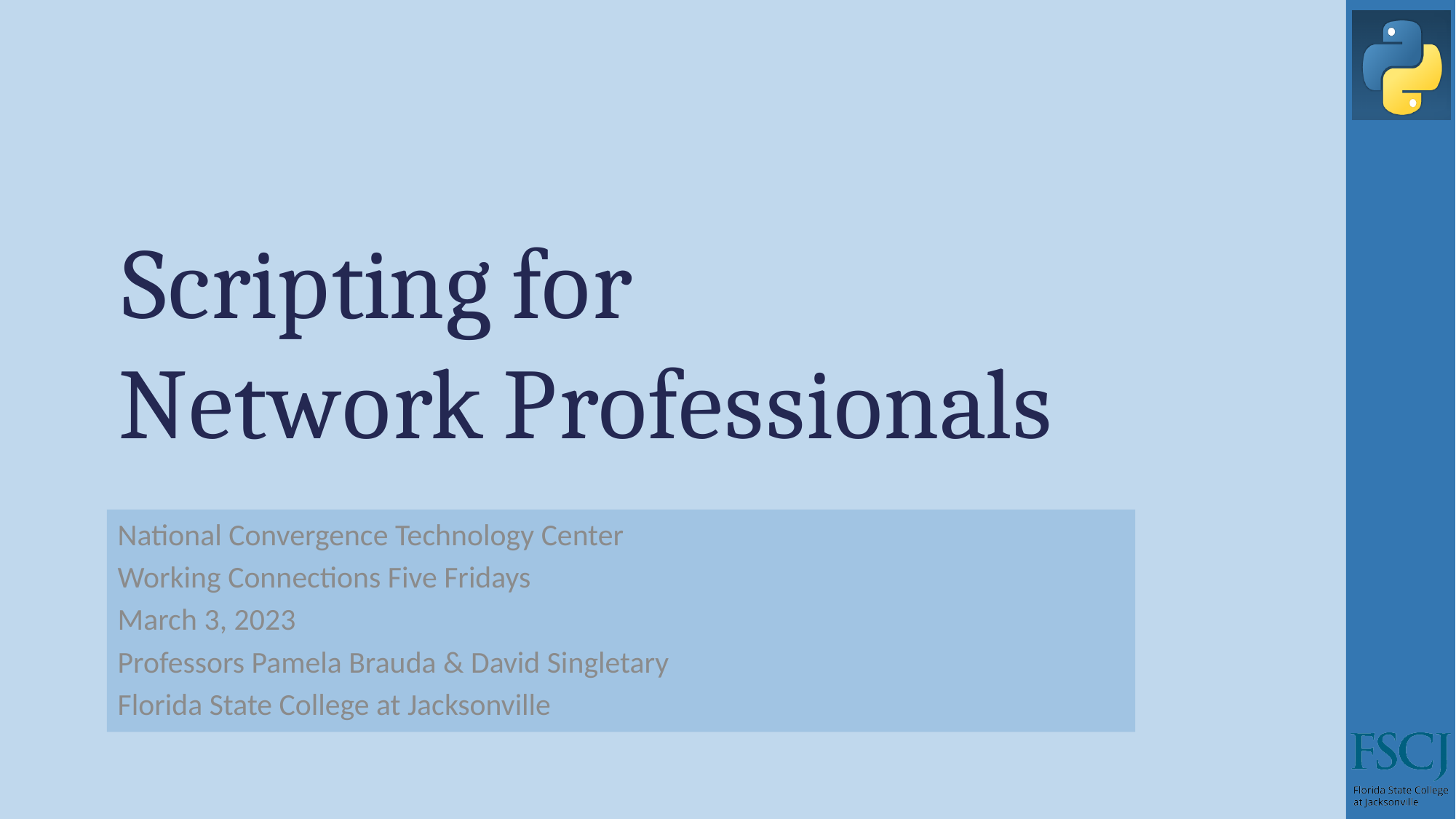

# Scripting for Network Professionals
National Convergence Technology Center
Working Connections Five Fridays
March 3, 2023
Professors Pamela Brauda & David Singletary
Florida State College at Jacksonville